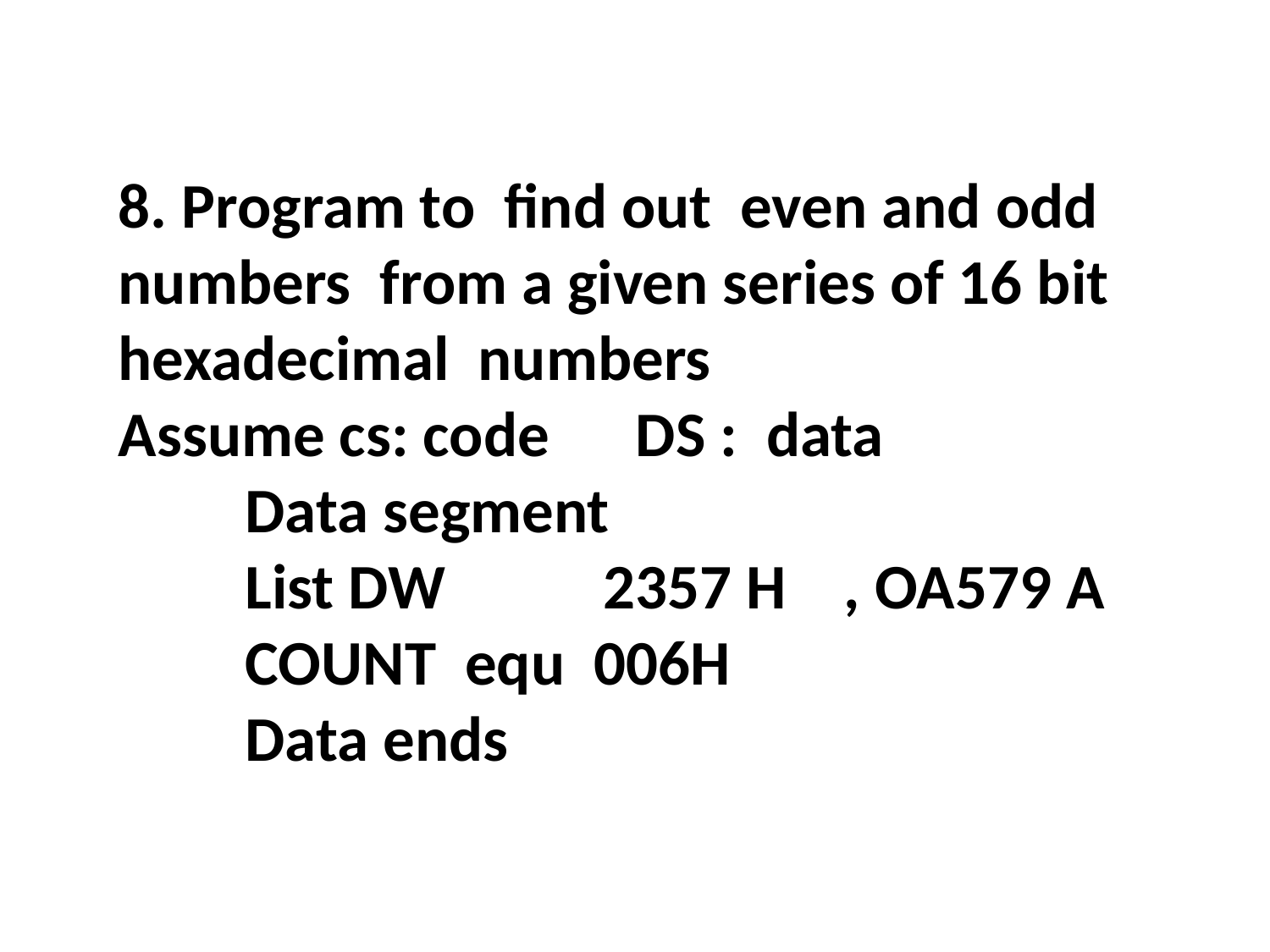

8. Program to  find out  even and odd numbers  from a given series of 16 bit hexadecimal  numbers
Assume cs: code      DS :  data
	Data segment
	List DW           2357 H    , OA579 A
	COUNT  equ  006H
	Data ends